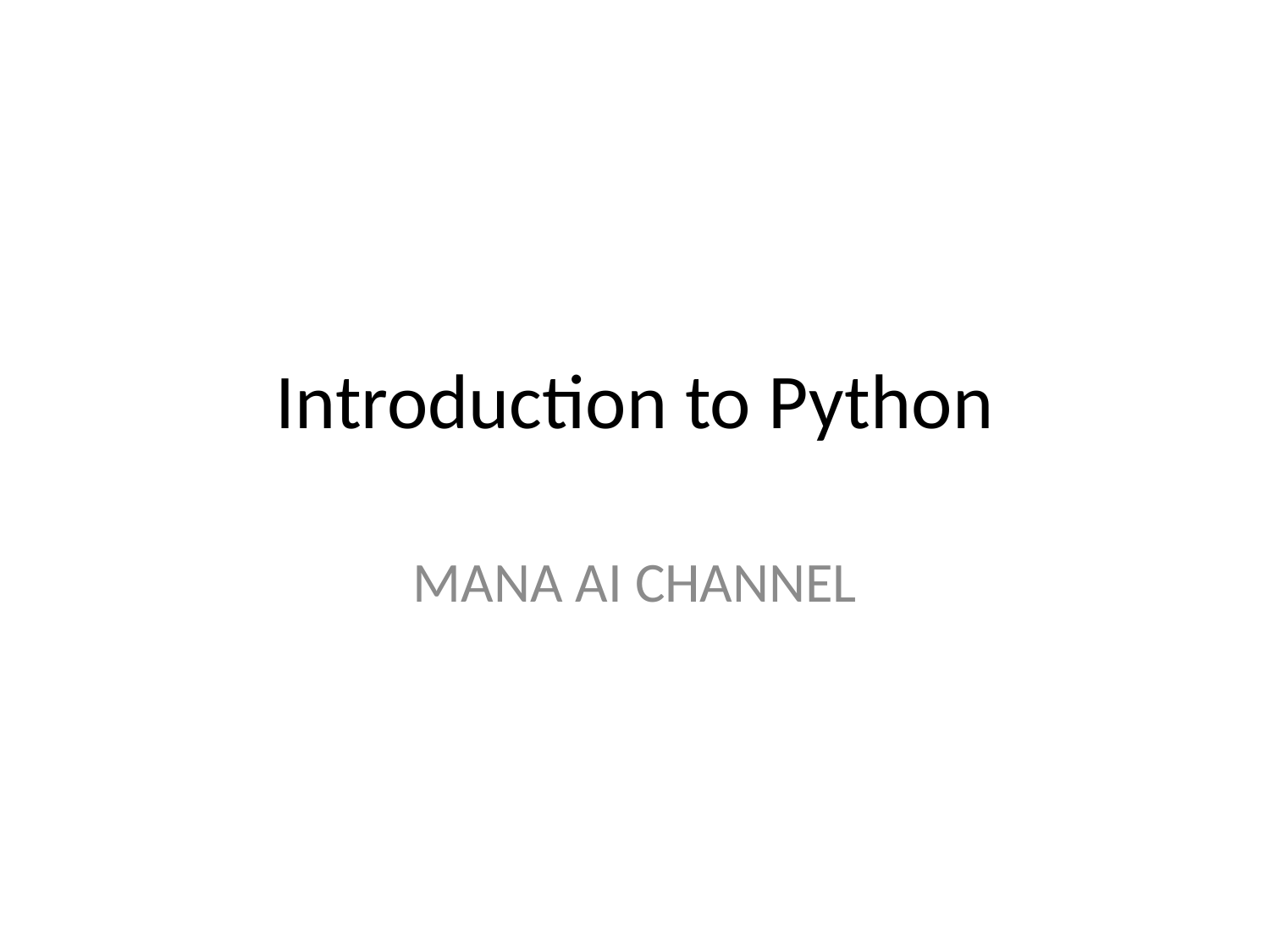

# Introduction to Python
MANA AI CHANNEL